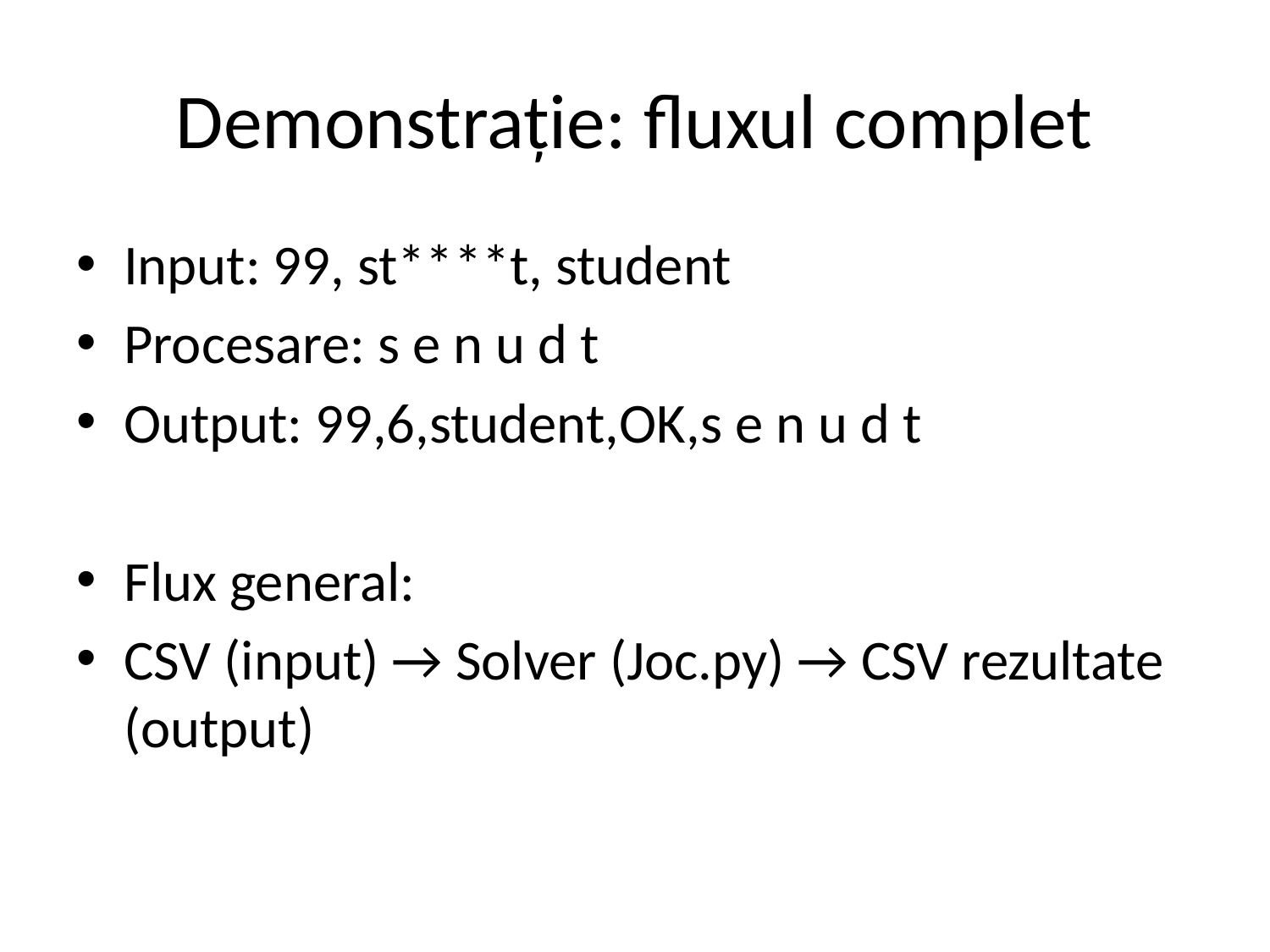

# Demonstrație: fluxul complet
Input: 99, st****t, student
Procesare: s e n u d t
Output: 99,6,student,OK,s e n u d t

Flux general:
CSV (input) → Solver (Joc.py) → CSV rezultate (output)